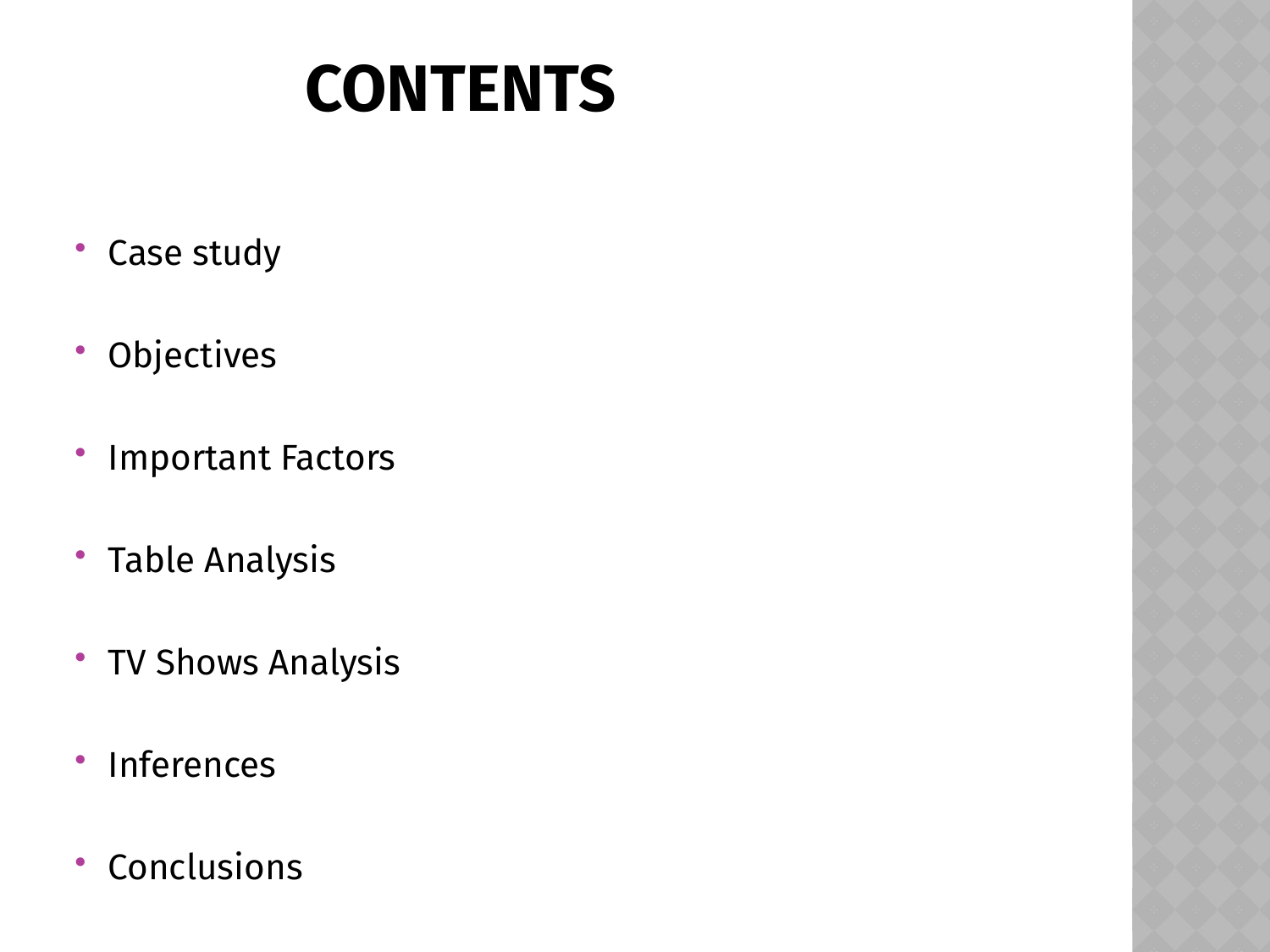

# CONTENTS
Case study

Objectives

Important Factors

Table Analysis

TV Shows Analysis

Inferences

Conclusions